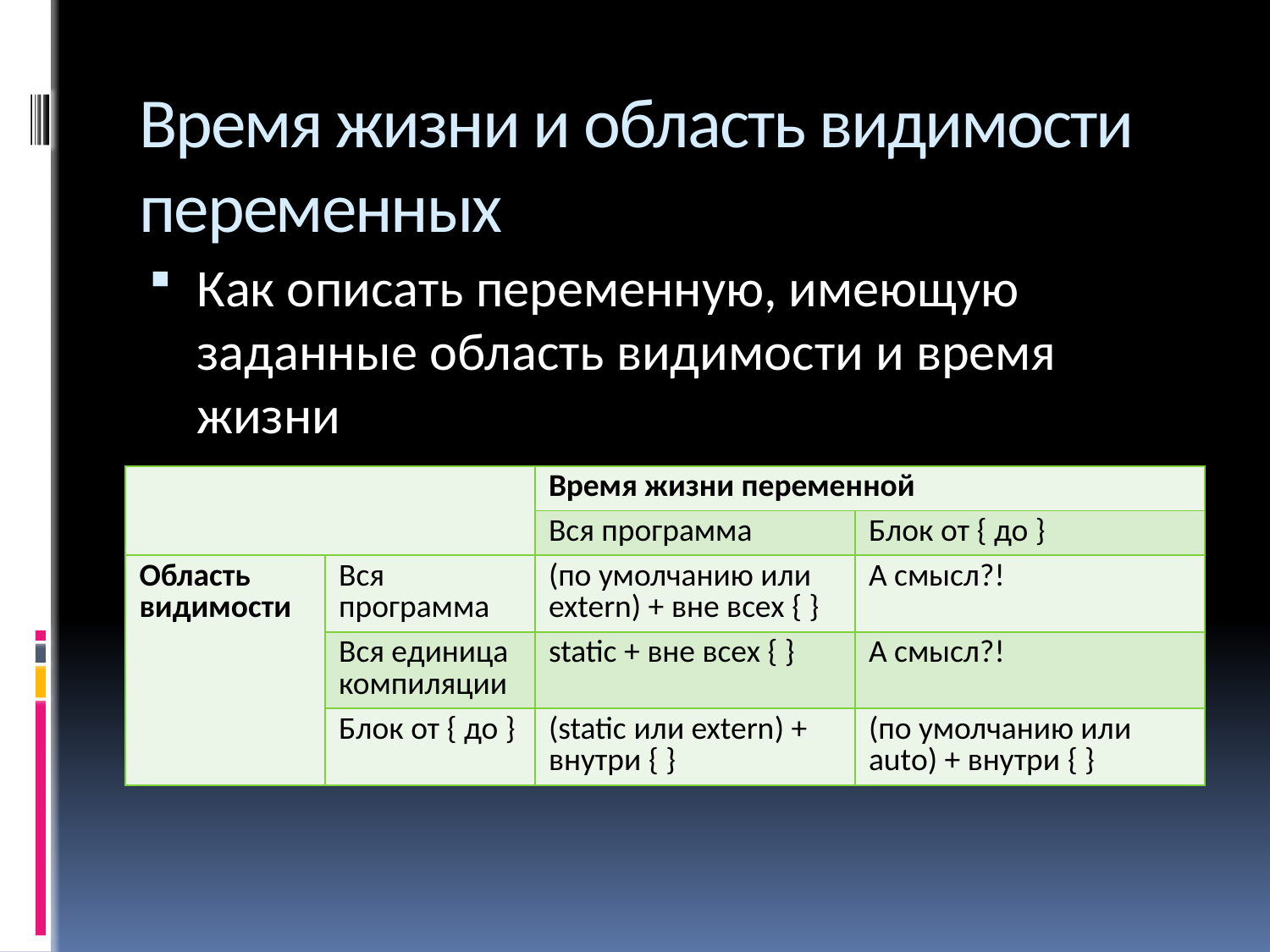

# Время жизни и область видимости переменных
Как описать переменную, имеющую заданные область видимости и время жизни
|  |  | Время жизни переменной |  |
| --- | --- | --- | --- |
|  |  | Вся программа | Блок от { до } |
| Область видимости | Вся программа | (по умолчанию или extern) + вне всех { } | А смысл?! |
|  | Вся единица компиляции | static + вне всех { } | А смысл?! |
|  | Блок от { до } | (static или extern) + внутри { } | (по умолчанию или auto) + внутри { } |